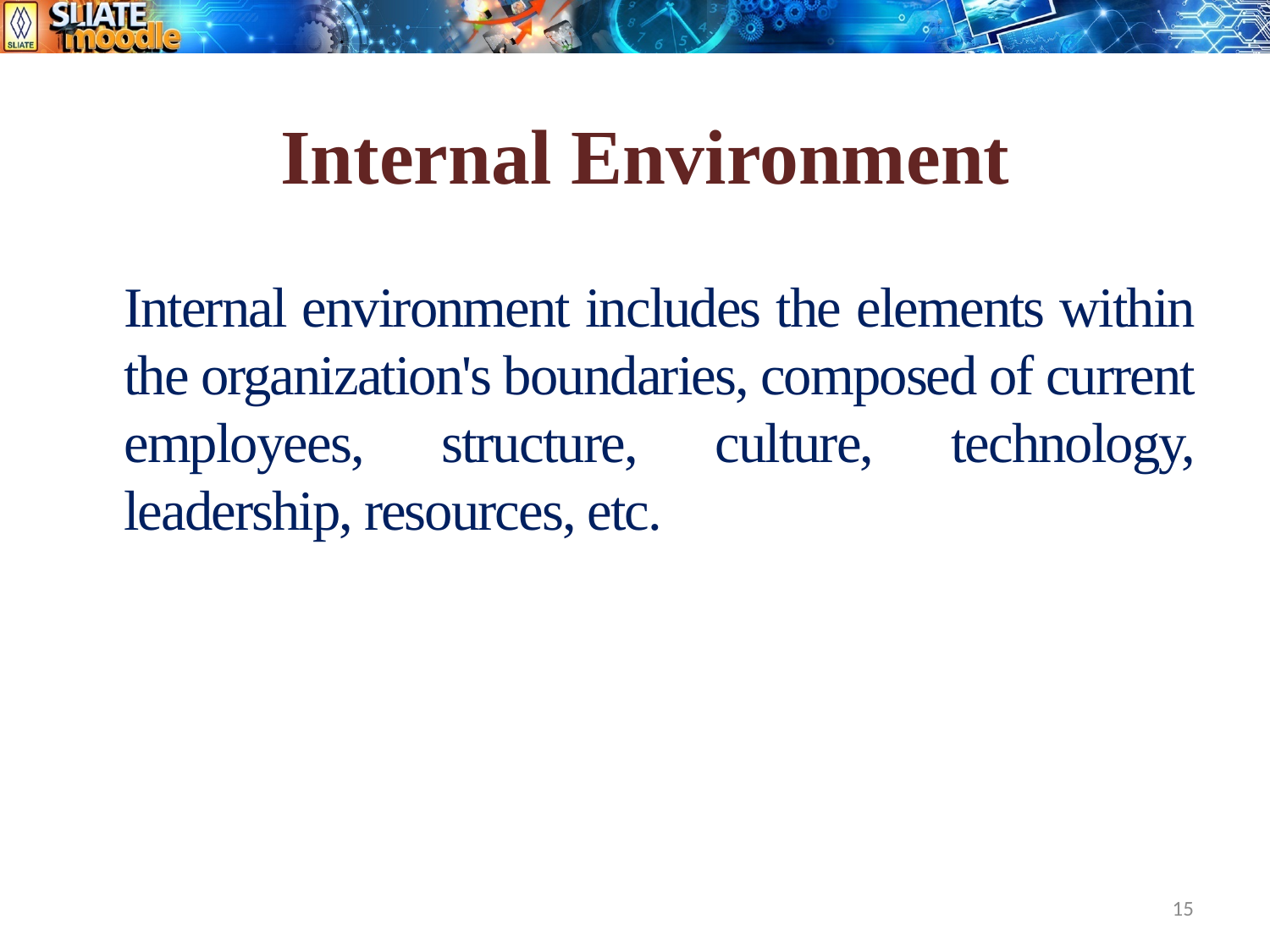

# Internal Environment
	Internal environment includes the elements within the organization's boundaries, composed of current employees, structure, culture, technology, leadership, resources, etc.

15